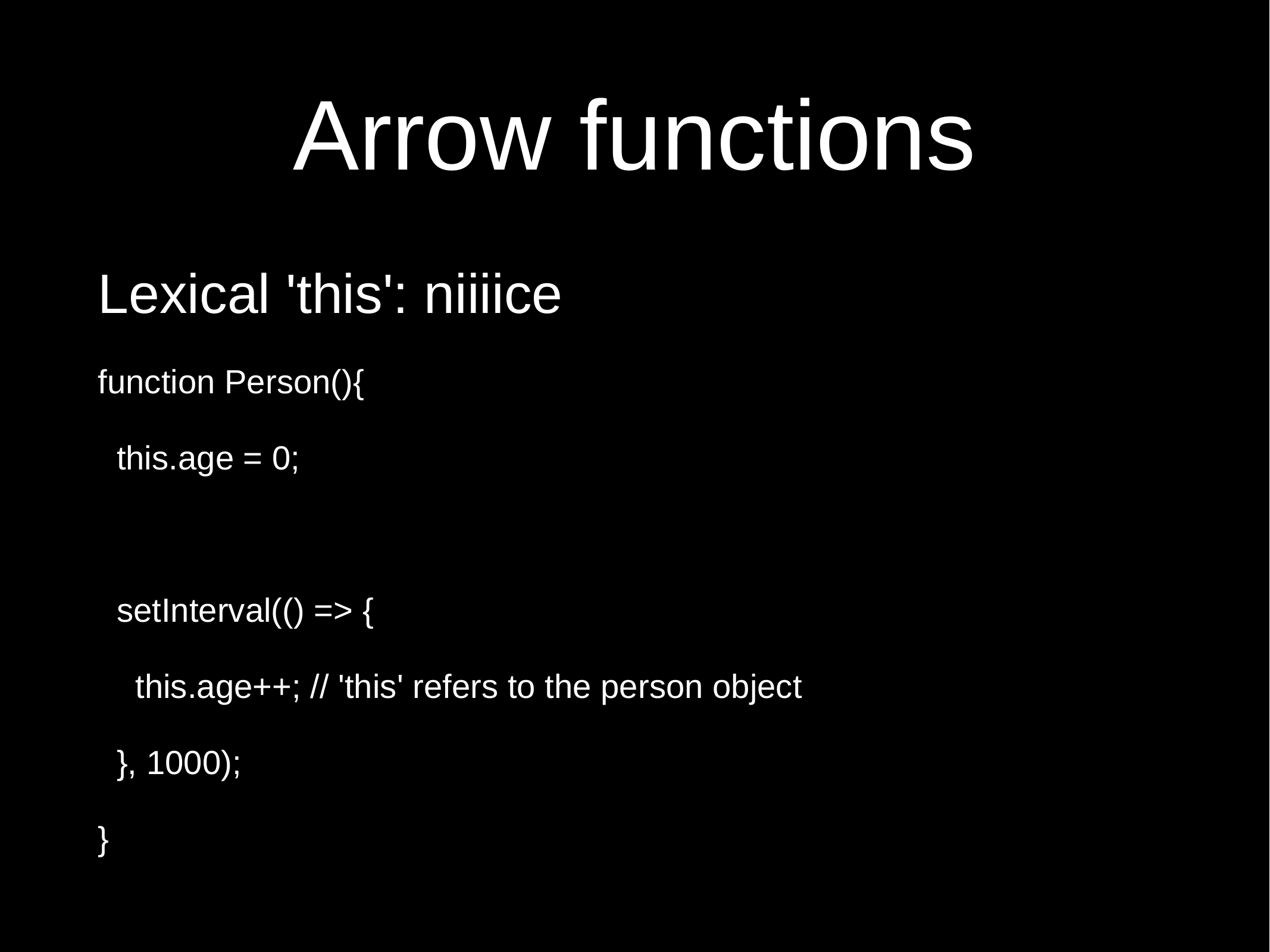

# Arrow functions
Lexical 'this': niiiice
function Person(){
  this.age = 0;

  setInterval(() => {
    this.age++; // 'this' refers to the person object
  }, 1000);
}